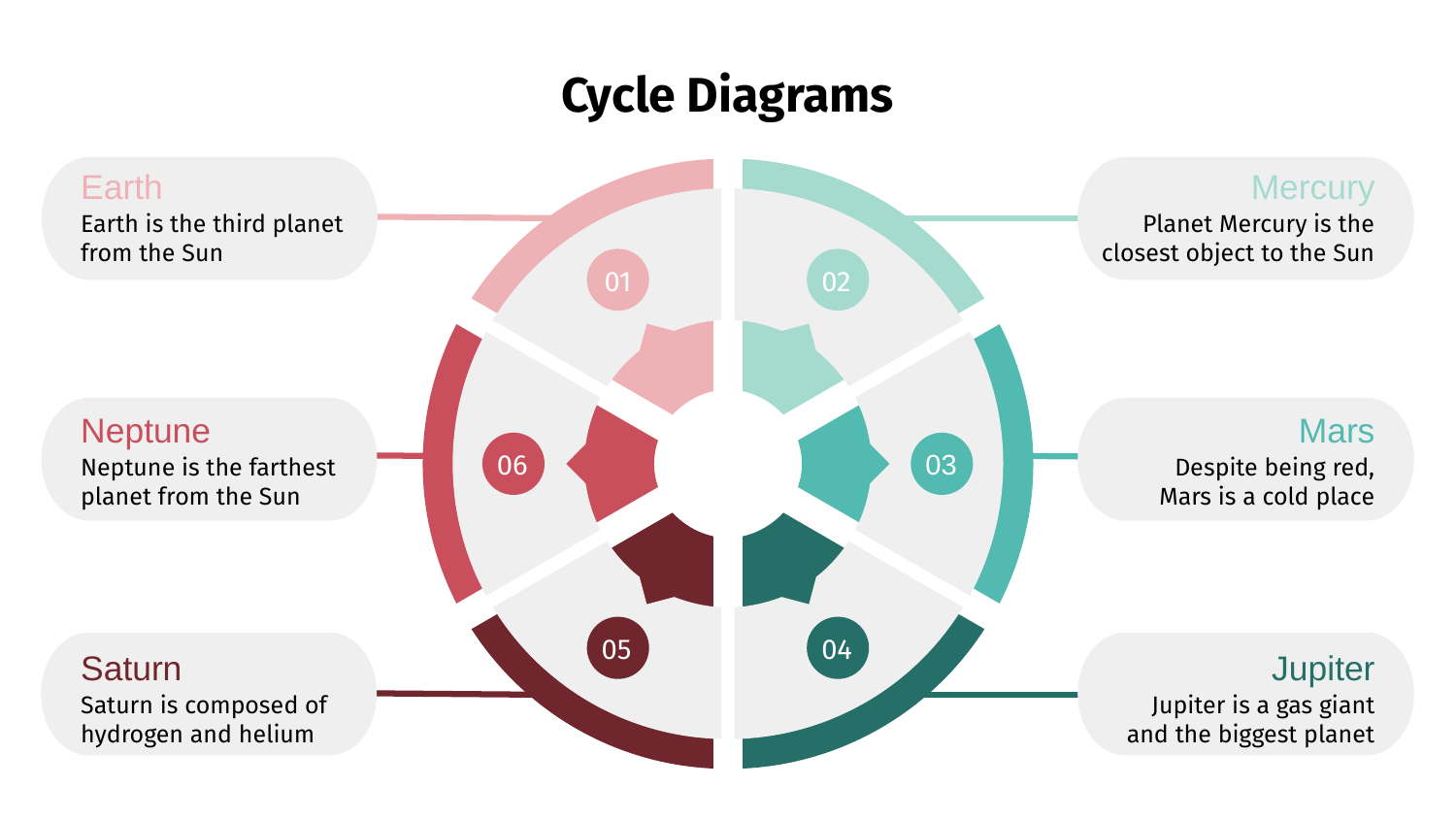

# Cycle Diagrams

Earth
Mercury

02
01

06
03

05
04
Earth is the third planet from the Sun
Planet Mercury is the closest object to the Sun
Neptune
Mars

Neptune is the farthest planet from the Sun
Despite being red,
Mars is a cold place

Saturn
Jupiter
Saturn is composed of hydrogen and helium
Jupiter is a gas giant
and the biggest planet